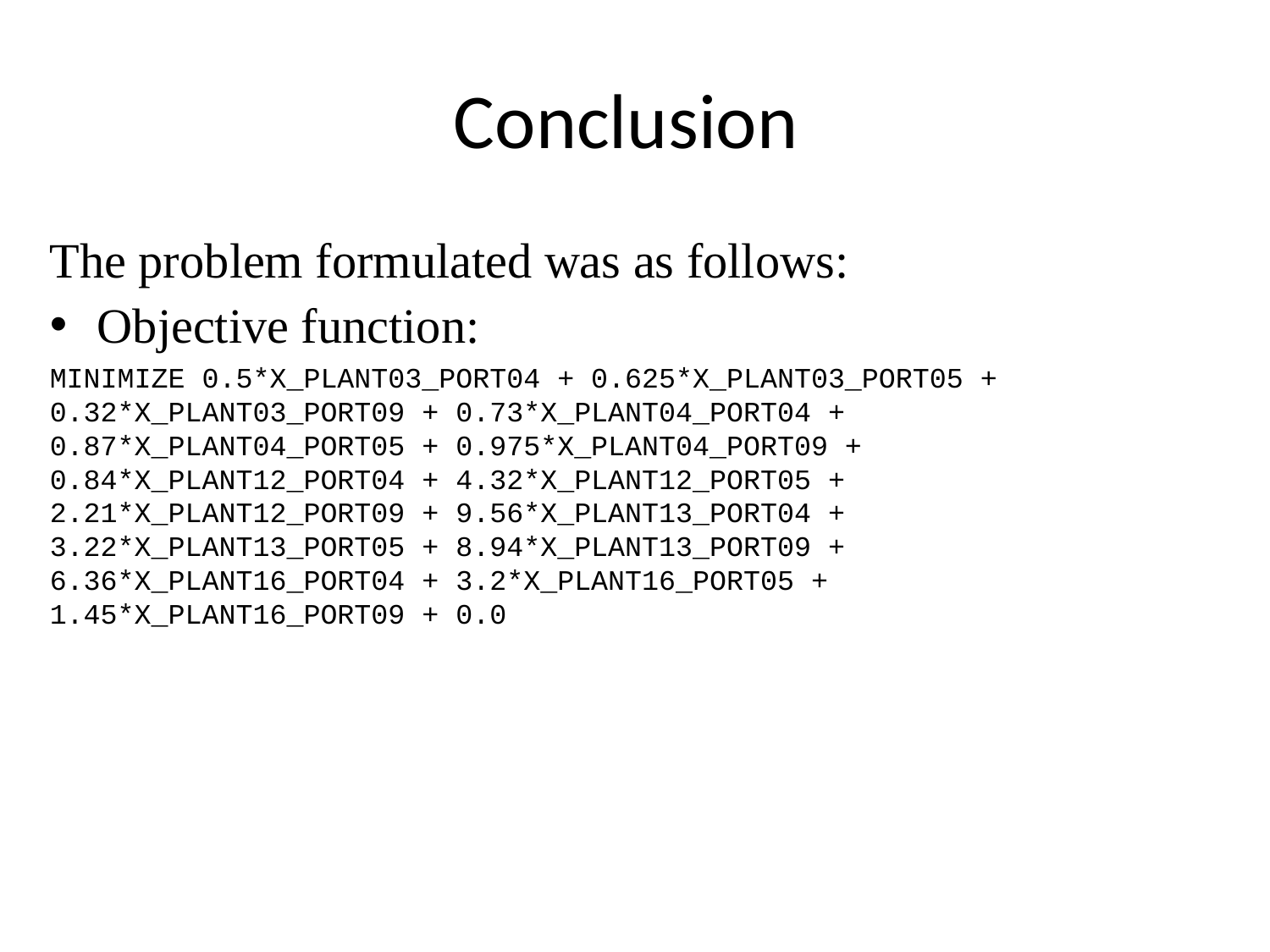

# Conclusion
The problem formulated was as follows:
Objective function:
MINIMIZE 0.5*X_PLANT03_PORT04 + 0.625*X_PLANT03_PORT05 + 0.32*X_PLANT03_PORT09 + 0.73*X_PLANT04_PORT04 + 0.87*X_PLANT04_PORT05 + 0.975*X_PLANT04_PORT09 + 0.84*X_PLANT12_PORT04 + 4.32*X_PLANT12_PORT05 + 2.21*X_PLANT12_PORT09 + 9.56*X_PLANT13_PORT04 + 3.22*X_PLANT13_PORT05 + 8.94*X_PLANT13_PORT09 + 6.36*X_PLANT16_PORT04 + 3.2*X_PLANT16_PORT05 + 1.45*X_PLANT16_PORT09 + 0.0